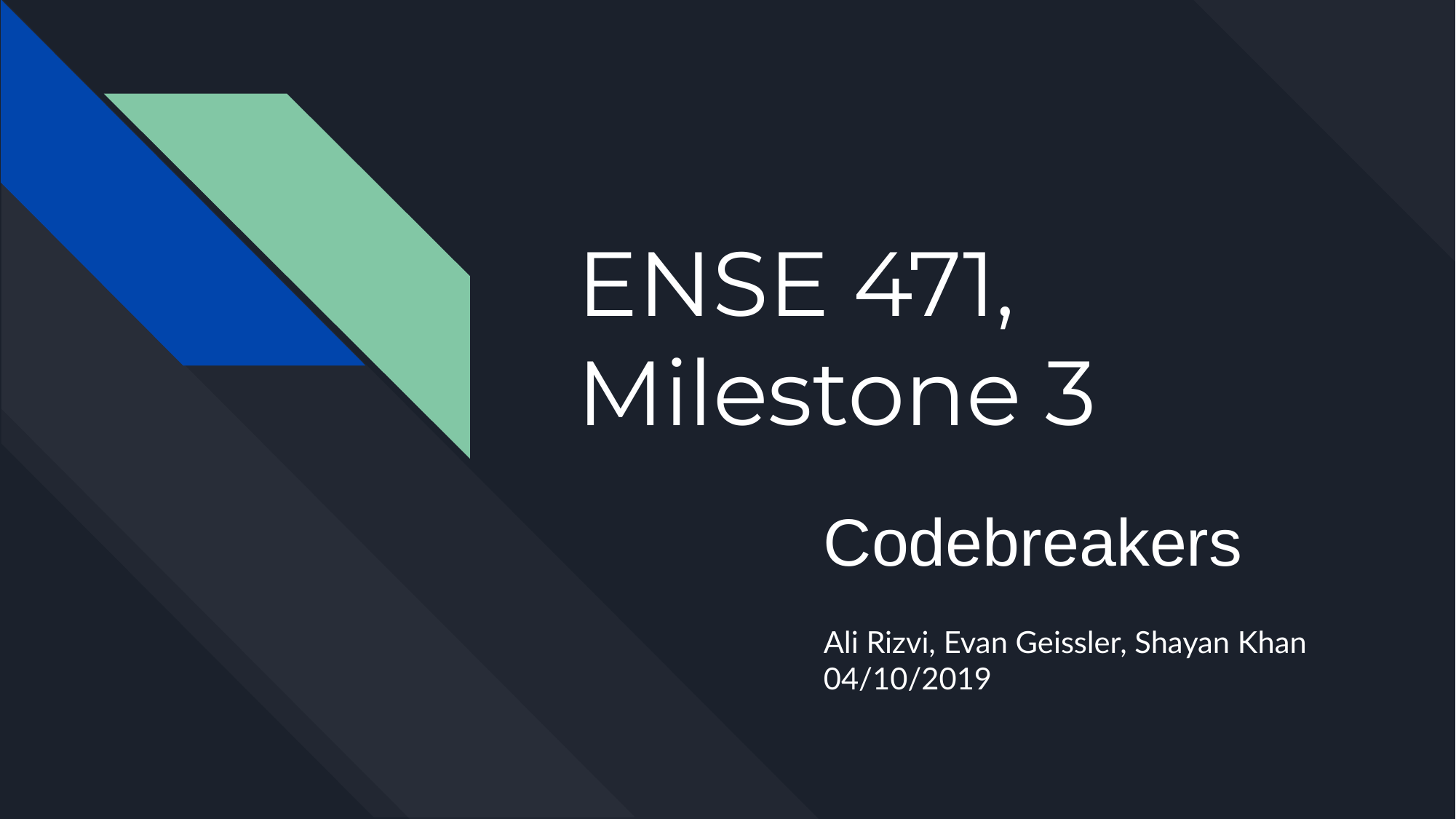

# ENSE 471, Milestone 3
Codebreakers

Ali Rizvi, Evan Geissler, Shayan Khan
04/10/2019